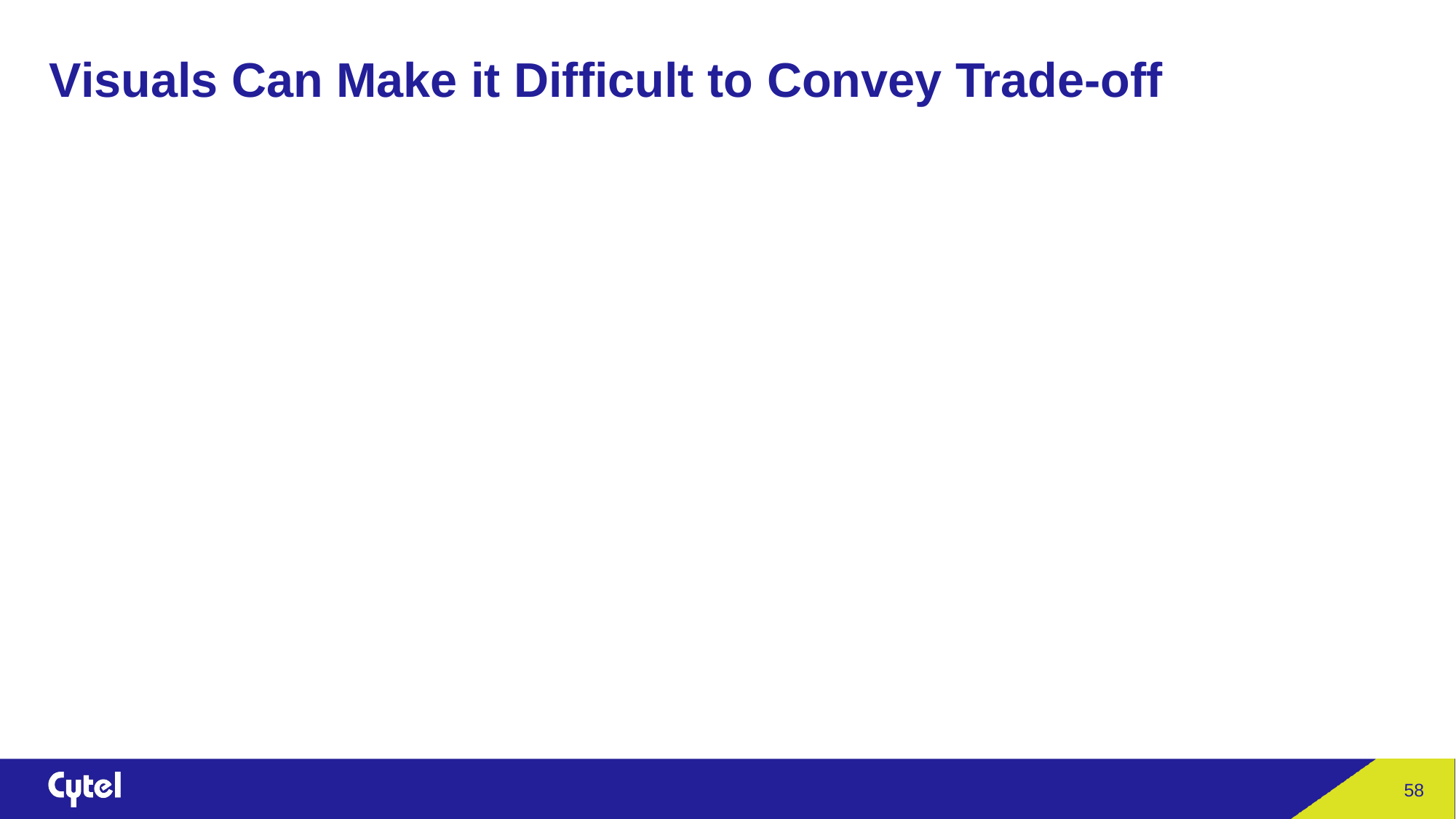

# Visuals Can Make it Difficult to Convey Trade-off
58